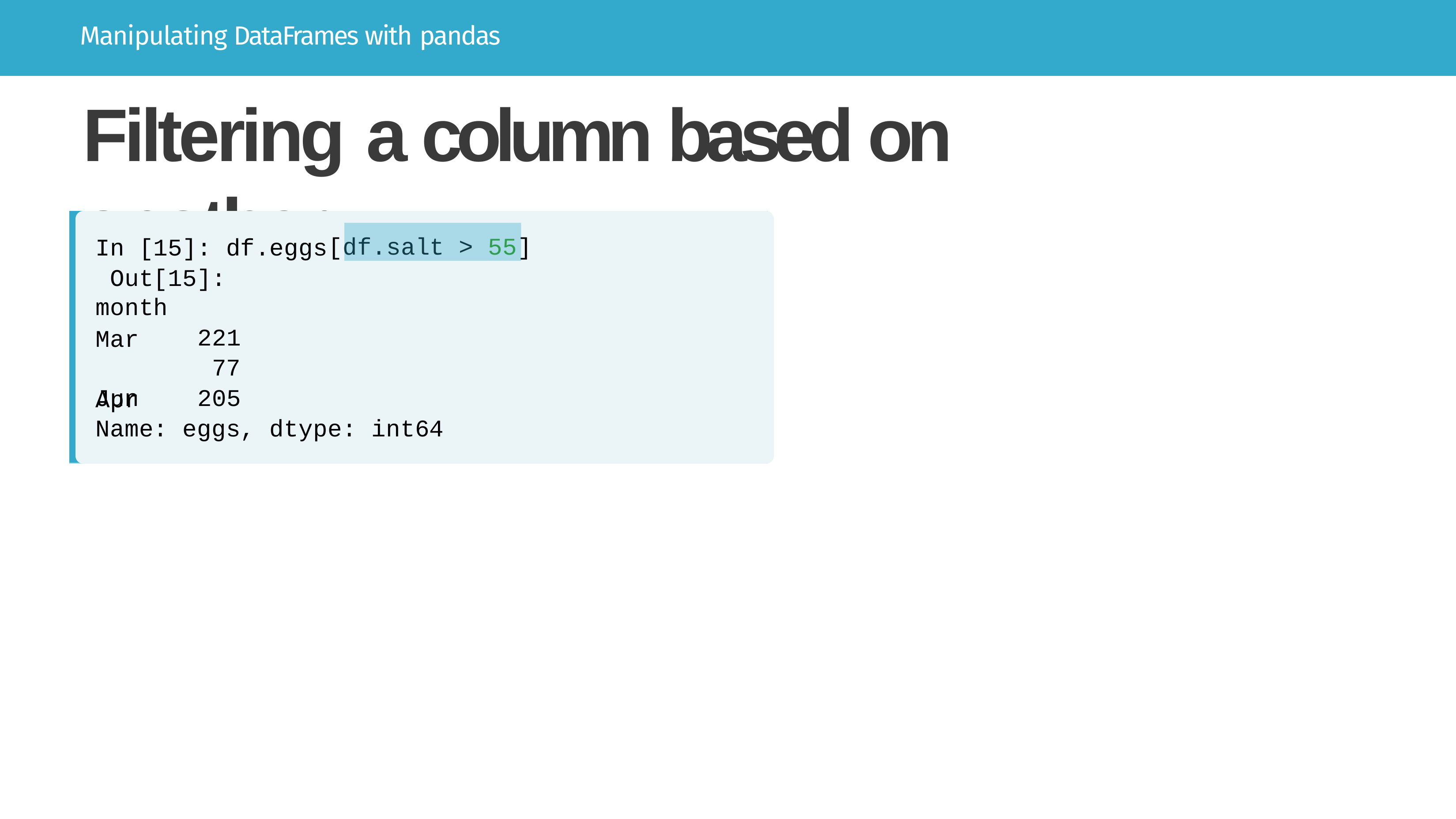

# Manipulating DataFrames with pandas
Filtering a column based on another

[df.salt > 55
In [15]: df.eggs  Out[15]:
month
]
Mar  Apr
221
77
Jun	205
Name: eggs, dtype: int64